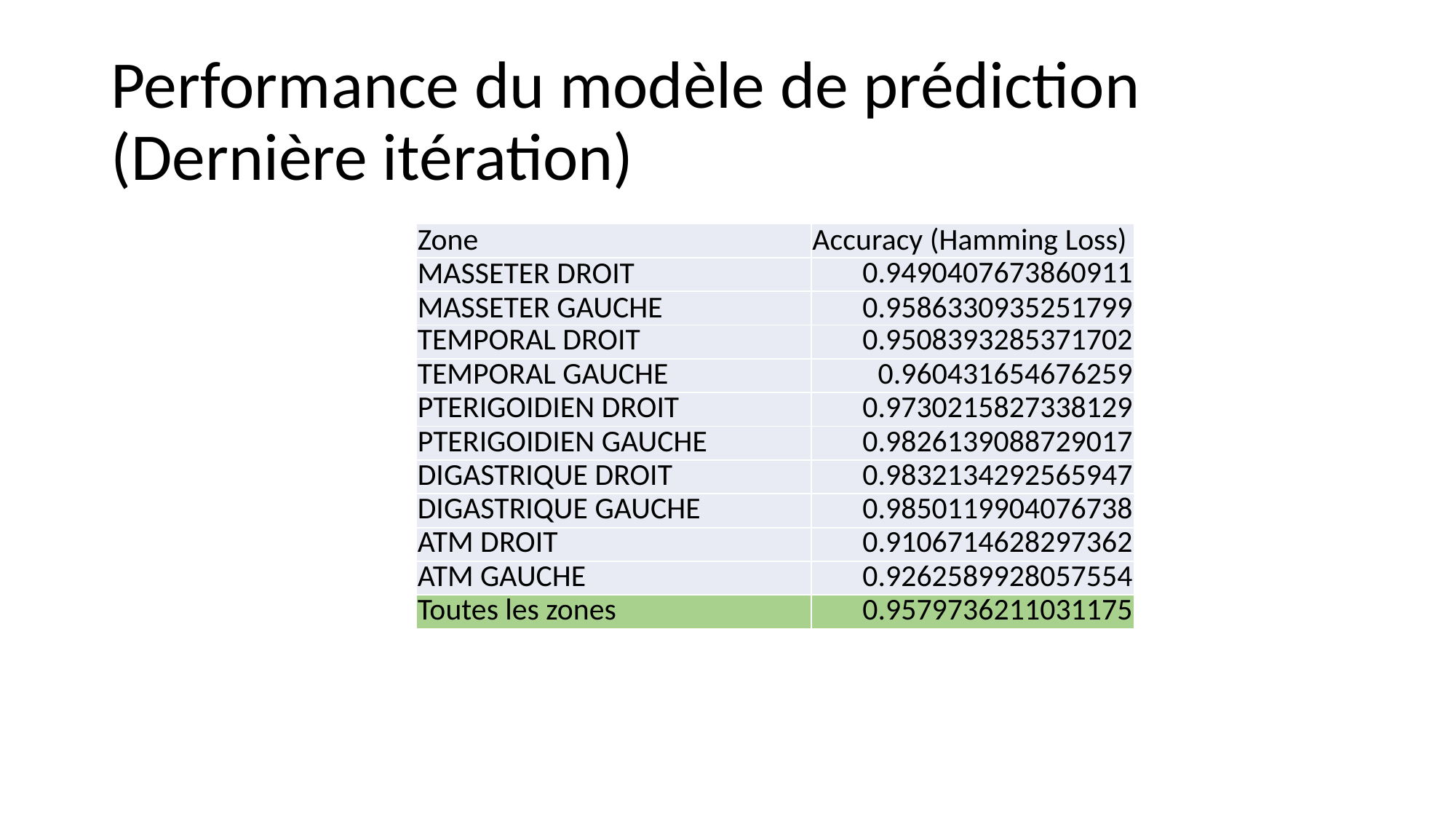

# Performance du modèle de prédiction (Dernière itération)
| Zone | Accuracy (Hamming Loss) |
| --- | --- |
| MASSETER DROIT | 0.9490407673860911 |
| MASSETER GAUCHE | 0.9586330935251799 |
| TEMPORAL DROIT | 0.9508393285371702 |
| TEMPORAL GAUCHE | 0.960431654676259 |
| PTERIGOIDIEN DROIT | 0.9730215827338129 |
| PTERIGOIDIEN GAUCHE | 0.9826139088729017 |
| DIGASTRIQUE DROIT | 0.9832134292565947 |
| DIGASTRIQUE GAUCHE | 0.9850119904076738 |
| ATM DROIT | 0.9106714628297362 |
| ATM GAUCHE | 0.9262589928057554 |
| Toutes les zones | 0.9579736211031175 |